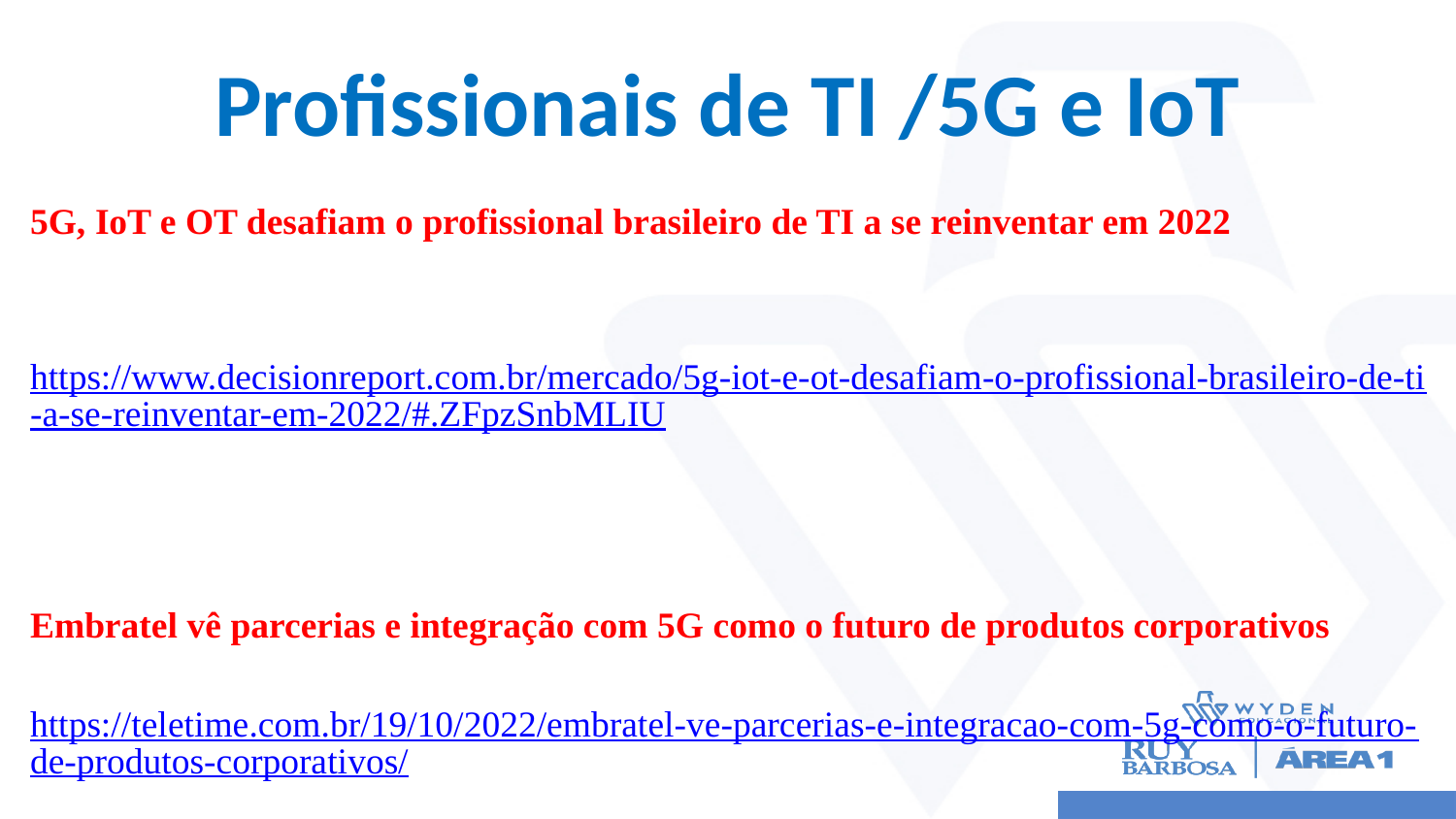

# Profissionais de TI /5G e IoT
5G, IoT e OT desafiam o profissional brasileiro de TI a se reinventar em 2022

	https://www.decisionreport.com.br/mercado/5g-iot-e-ot-desafiam-o-profissional-brasileiro-de-ti-a-se-reinventar-em-2022/#.ZFpzSnbMLIU

Embratel vê parcerias e integração com 5G como o futuro de produtos corporativos
	https://teletime.com.br/19/10/2022/embratel-ve-parcerias-e-integracao-com-5g-como-o-futuro-de-produtos-corporativos/